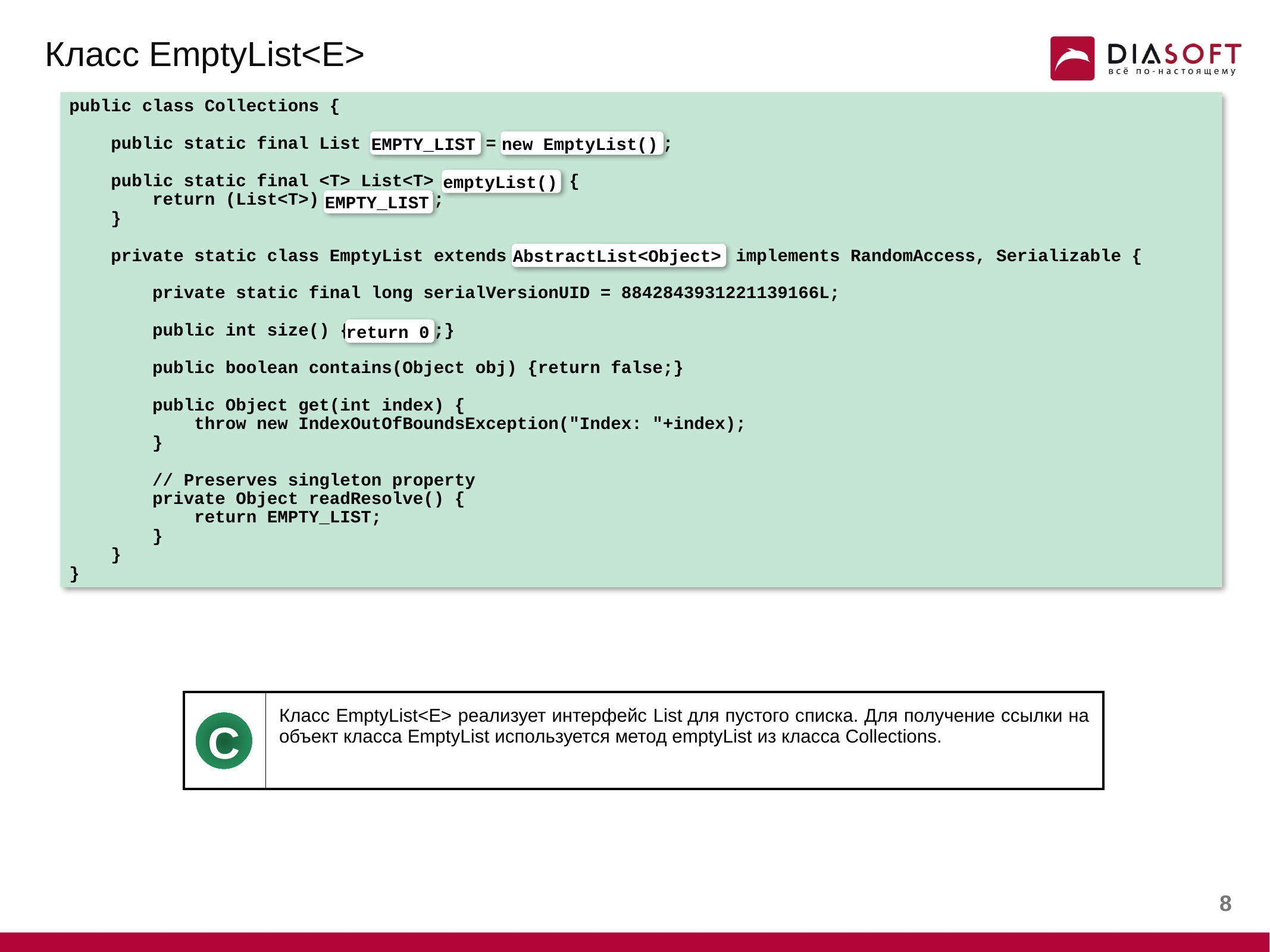

# Класс EmptyList<E>
public class Collections {

    public static final List EMPTY_LIST = new EmptyList();

    public static final <T> List<T> emptyList() {
        return (List<T>) EMPTY_LIST;
    }

    private static class EmptyList extends AbstractList<Object> implements RandomAccess, Serializable {

        private static final long serialVersionUID = 8842843931221139166L;

        public int size() {return 0;}

        public boolean contains(Object obj) {return false;}

        public Object get(int index) {
            throw new IndexOutOfBoundsException("Index: "+index);
        }

        // Preserves singleton property
        private Object readResolve() {
            return EMPTY_LIST;
        }
    }
}
new EmptyList()
EMPTY_LIST
emptyList()
EMPTY_LIST
AbstractList<Object>
return 0
|  | Класс EmptyList<E> реализует интерфейс List для пустого списка. Для получение ссылки на объект класса EmptyList используется метод emptyList из класса Collections. |
| --- | --- |
C
8